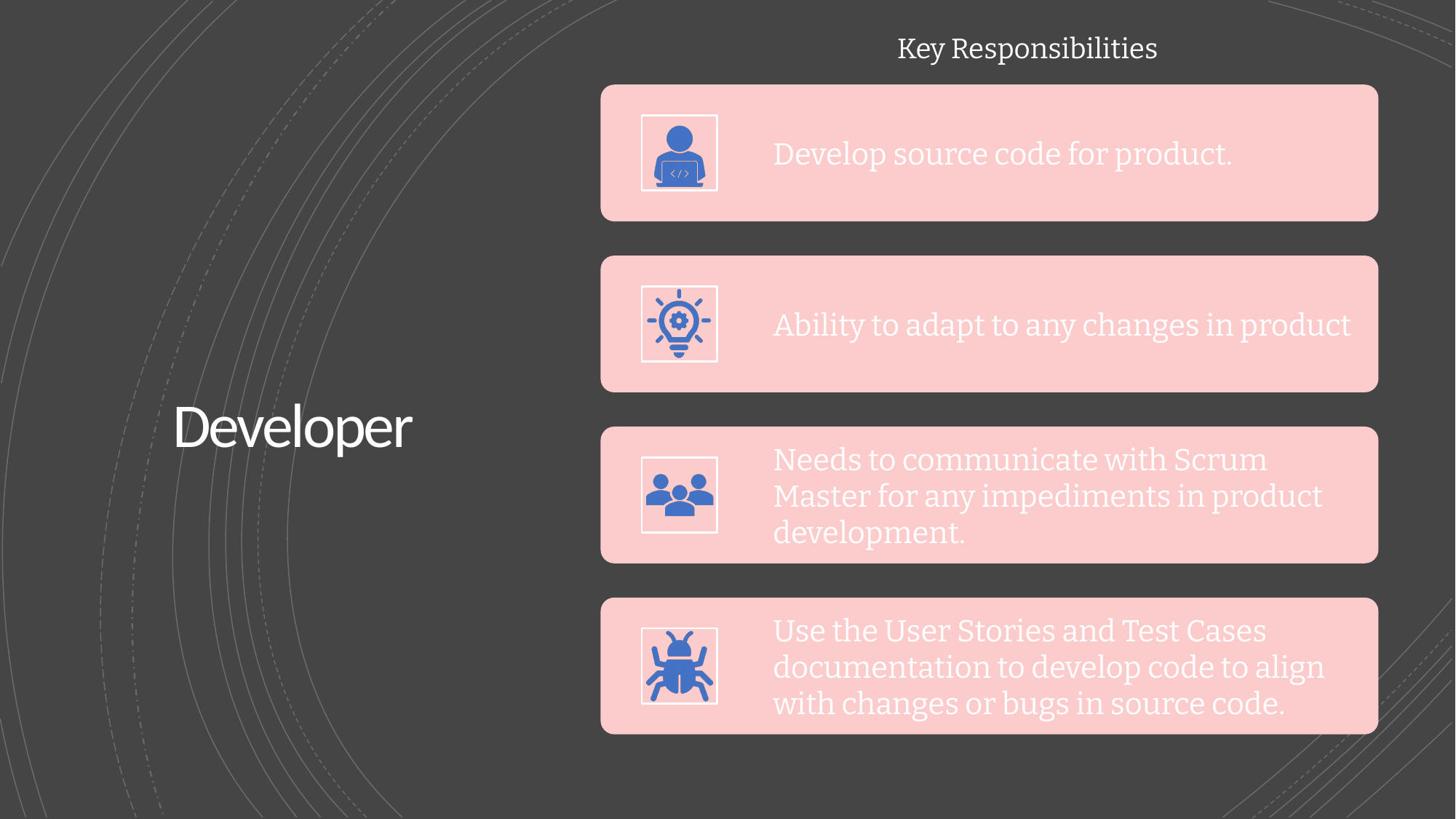

Key Responsibilities
Develop source code for product.
Ability to adapt to any changes in product
Needs to communicate with Scrum Master for any impediments in product development.
Use the User Stories and Test Cases documentation to develop code to align with changes or bugs in source code.
# Developer